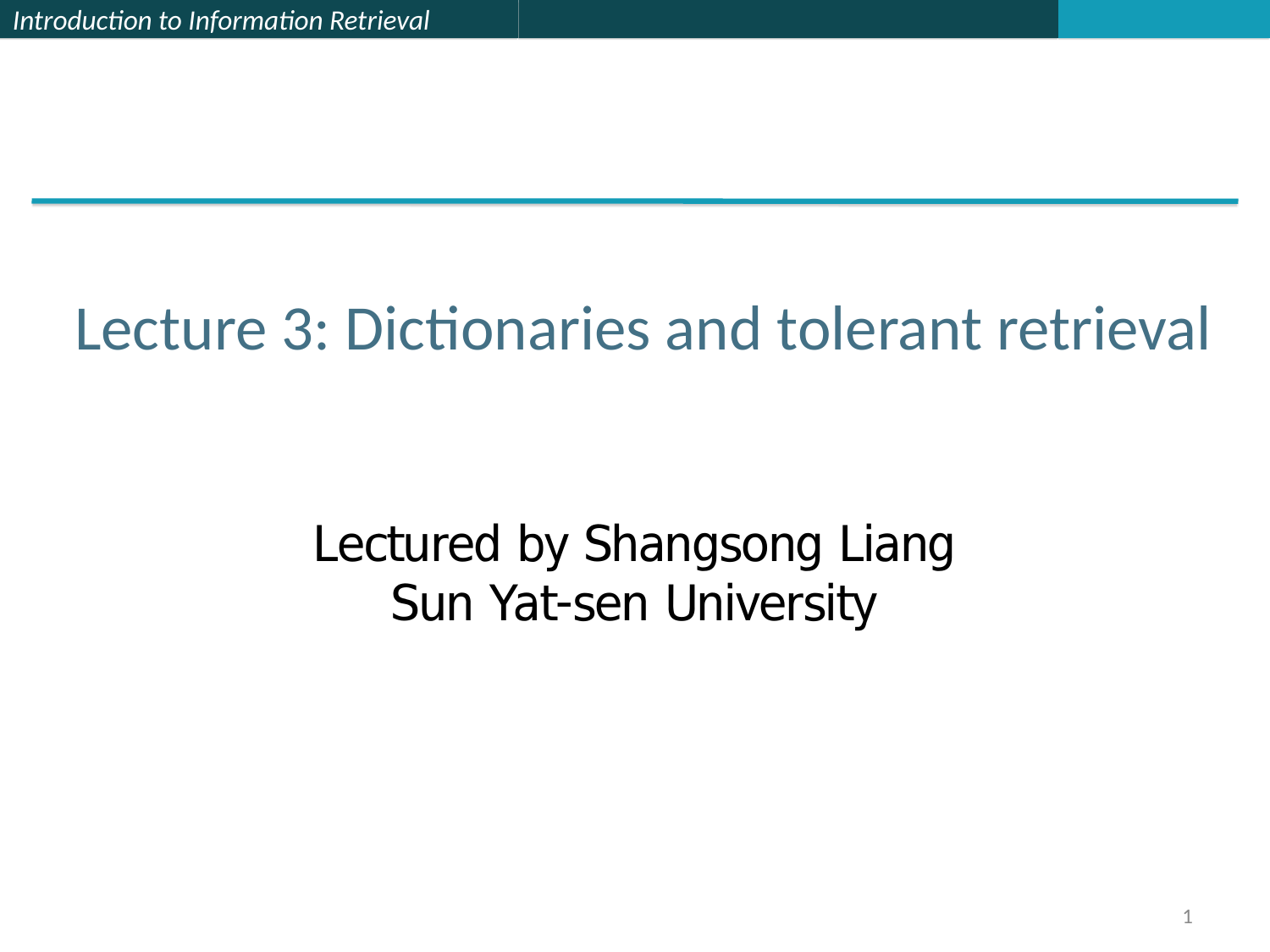

#
Lecture 3: Dictionaries and tolerant retrieval

Lectured by Shangsong Liang
Sun Yat-sen University
1